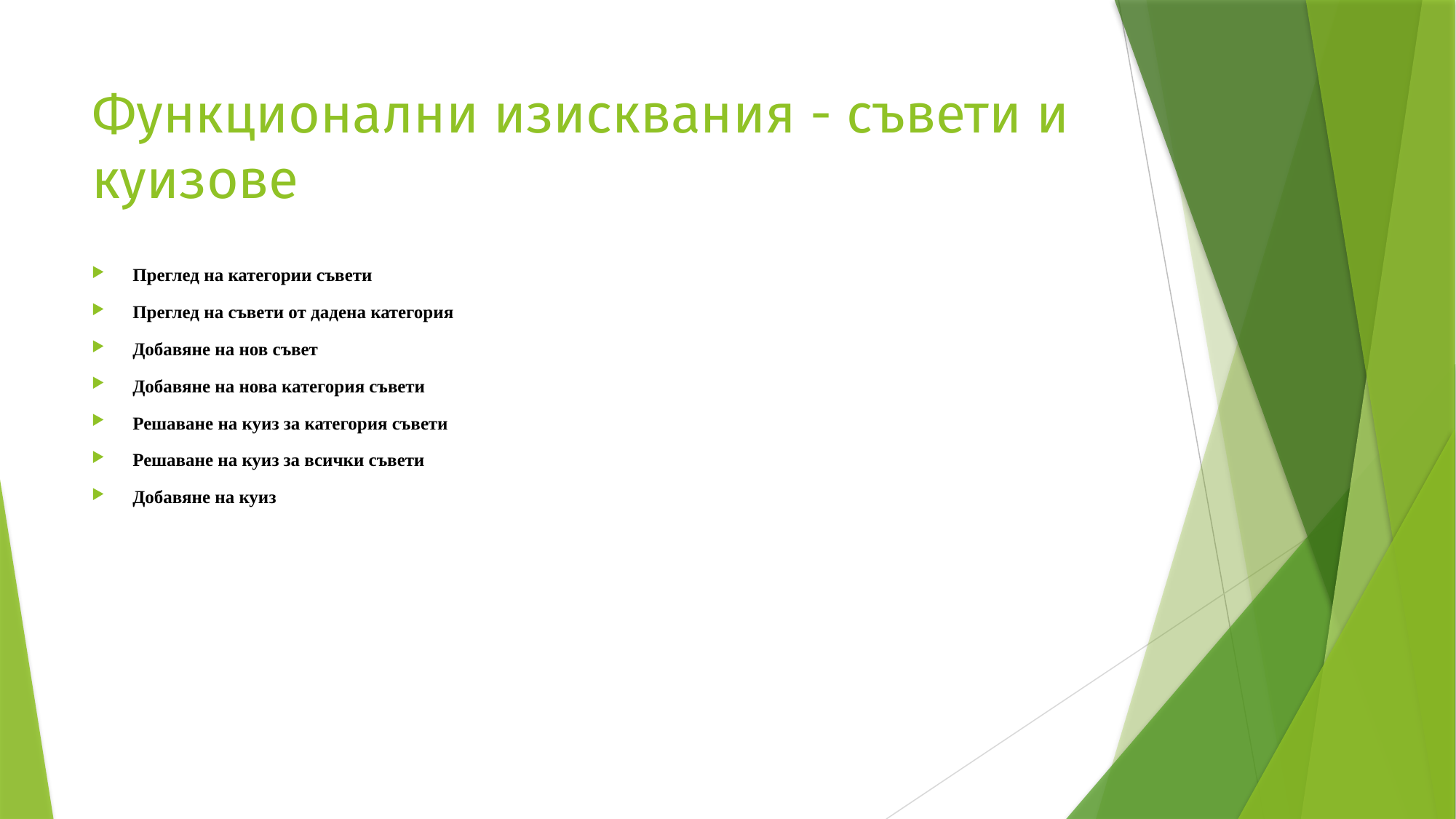

# Функционални изисквания - съвети и куизове
Преглед на категории съвети
Преглед на съвети от дадена категория
Добавяне на нов съвет
Добавяне на нова категория съвети
Решаване на куиз за категория съвети
Решаване на куиз за всички съвети
Добавяне на куиз